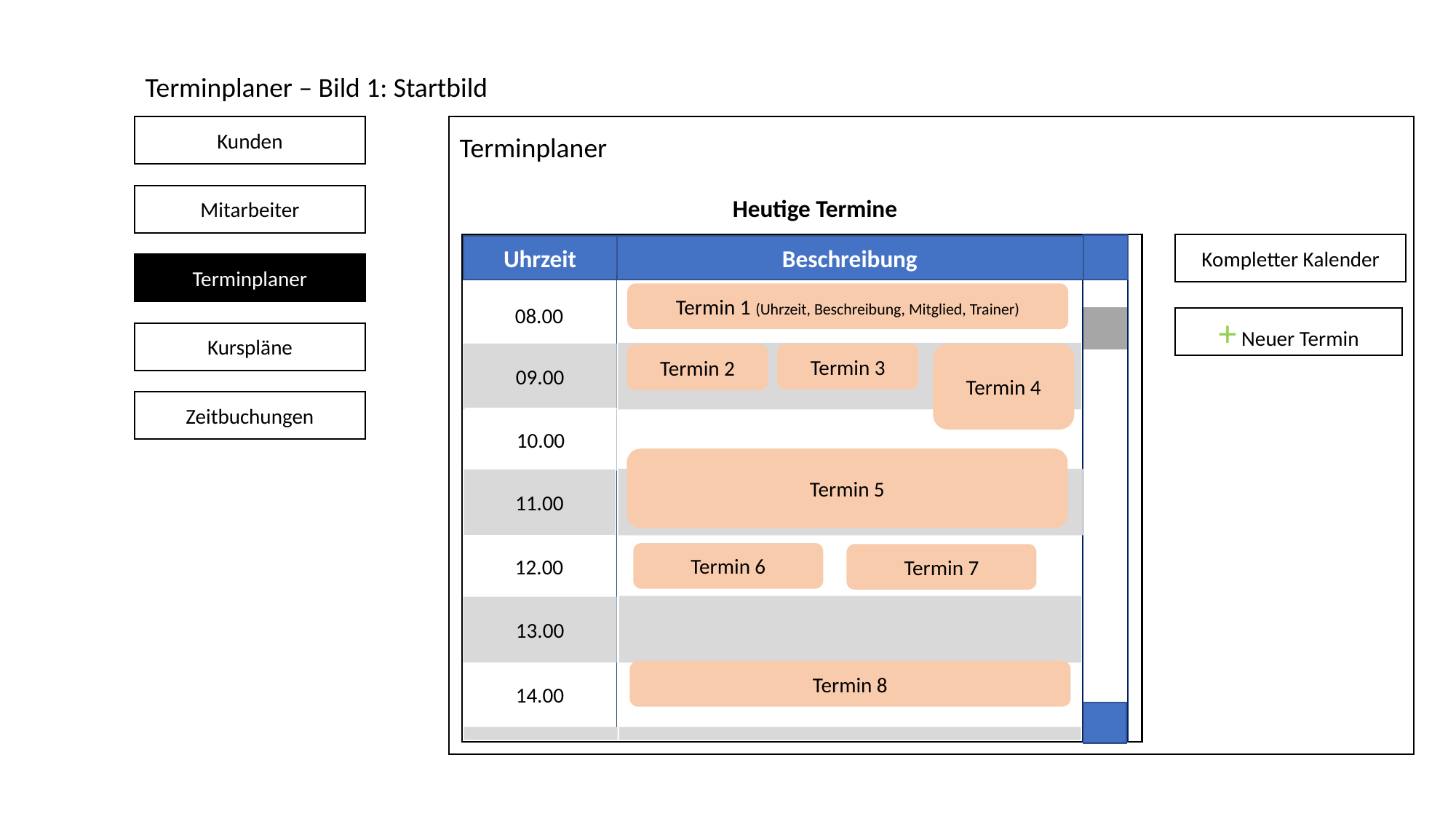

Terminplaner – Bild 1: Startbild
Kunden

Terminplaner
Mitarbeiter
Heutige Termine

Kompletter Kalender

Uhrzeit
Beschreibung
Terminplaner
08.00
Termin 1 (Uhrzeit, Beschreibung, Mitglied, Trainer)

+ Neuer Termin
Kurspläne

09.00
Termin 4
Termin 3
Termin 2
Zeitbuchungen
10.00
Termin 5

11.00
12.00
Termin 6
Termin 7

13.00
Termin 8
14.00